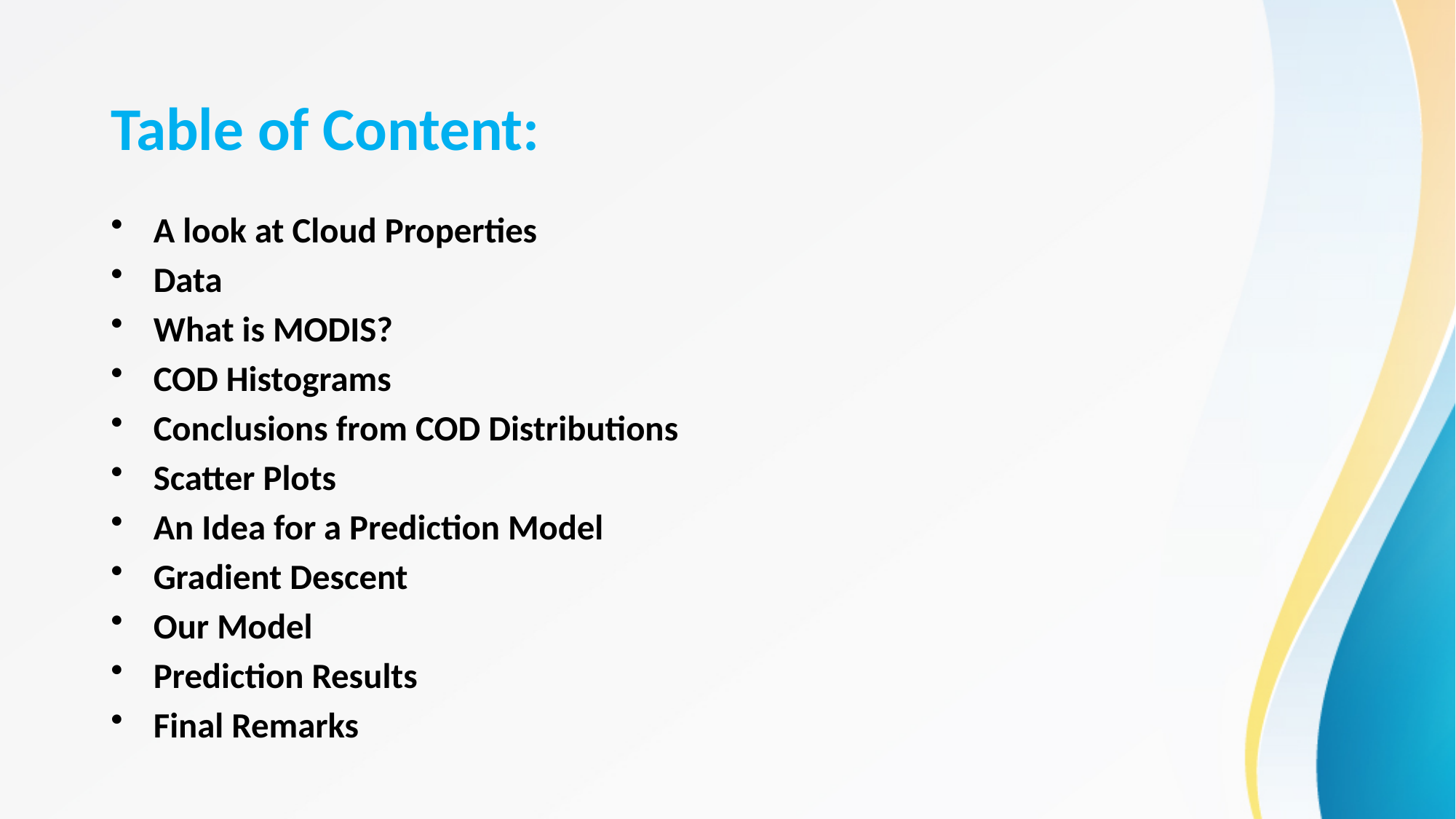

# Table of Content:
A look at Cloud Properties
Data
What is MODIS?
COD Histograms
Conclusions from COD Distributions
Scatter Plots
An Idea for a Prediction Model
Gradient Descent
Our Model
Prediction Results
Final Remarks